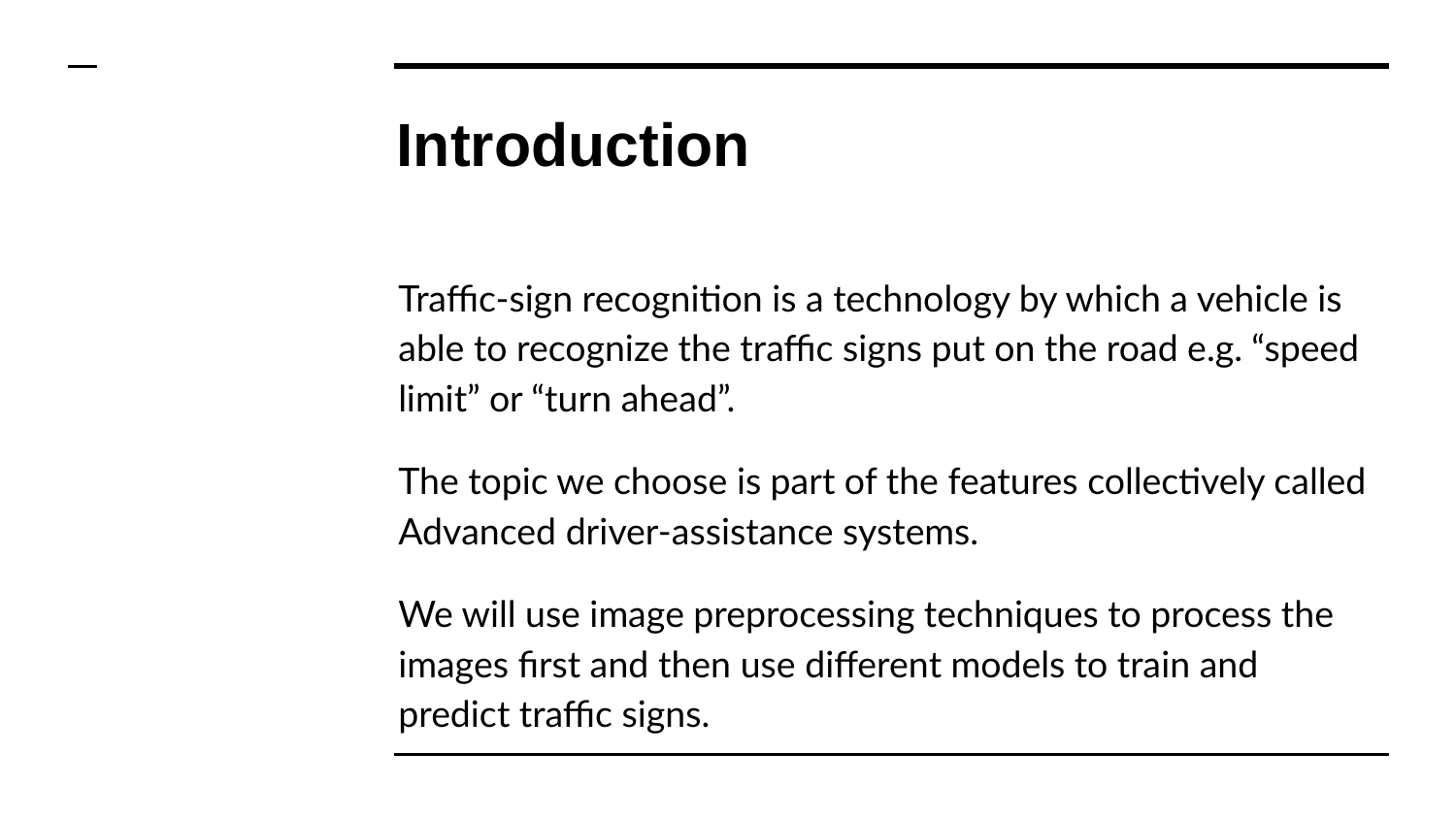

# Introduction
Traffic-sign recognition is a technology by which a vehicle is able to recognize the traffic signs put on the road e.g. “speed limit” or “turn ahead”.
The topic we choose is part of the features collectively called Advanced driver-assistance systems.
We will use image preprocessing techniques to process the images first and then use different models to train and predict traffic signs.